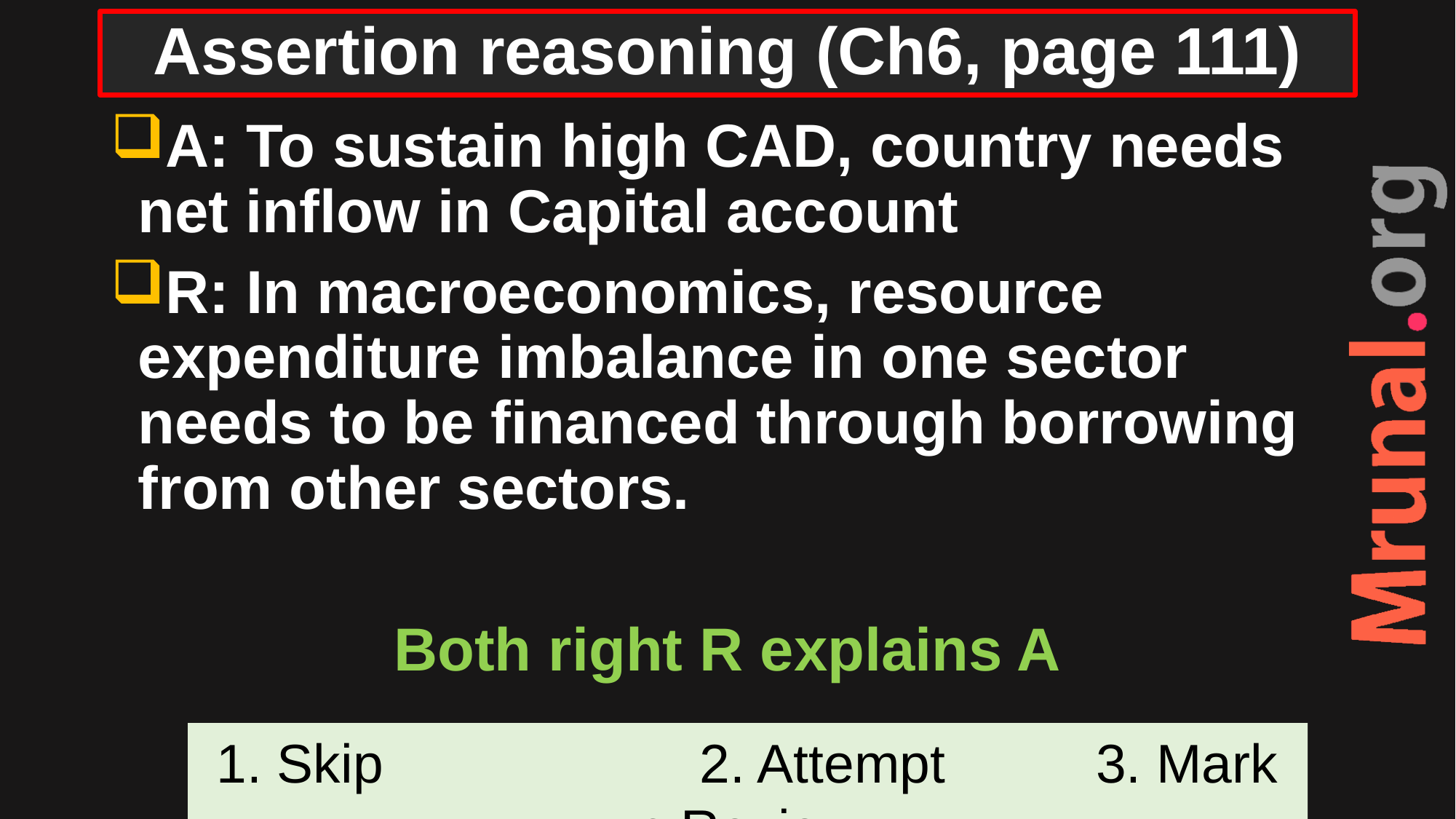

# Assertion reasoning (Ch6, page 111)
A: To sustain high CAD, country needs net inflow in Capital account
R: In macroeconomics, resource expenditure imbalance in one sector needs to be financed through borrowing from other sectors.

Both right R explains A